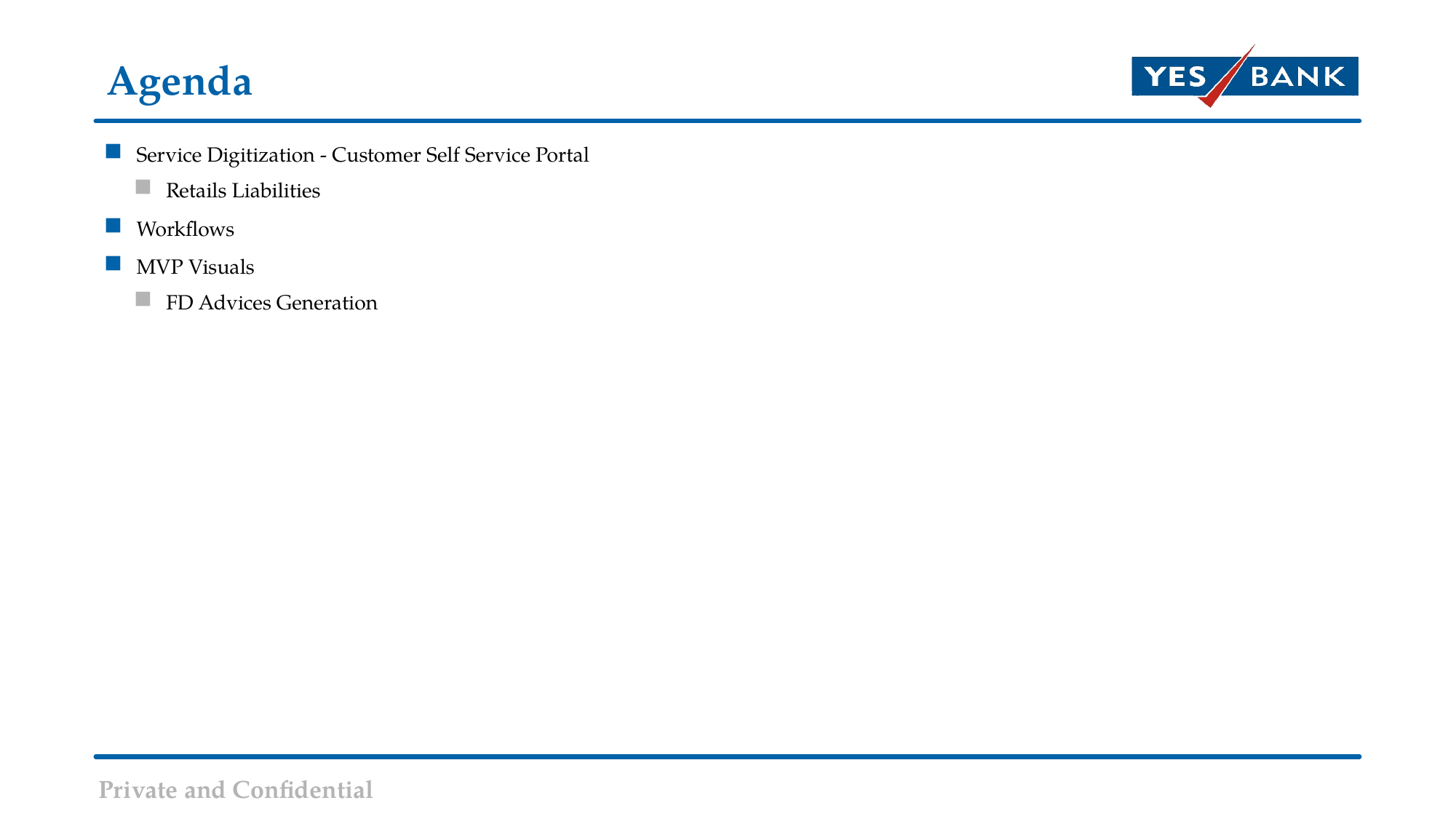

2
# Agenda
Service Digitization - Customer Self Service Portal
Retails Liabilities
Workflows
MVP Visuals
FD Advices Generation